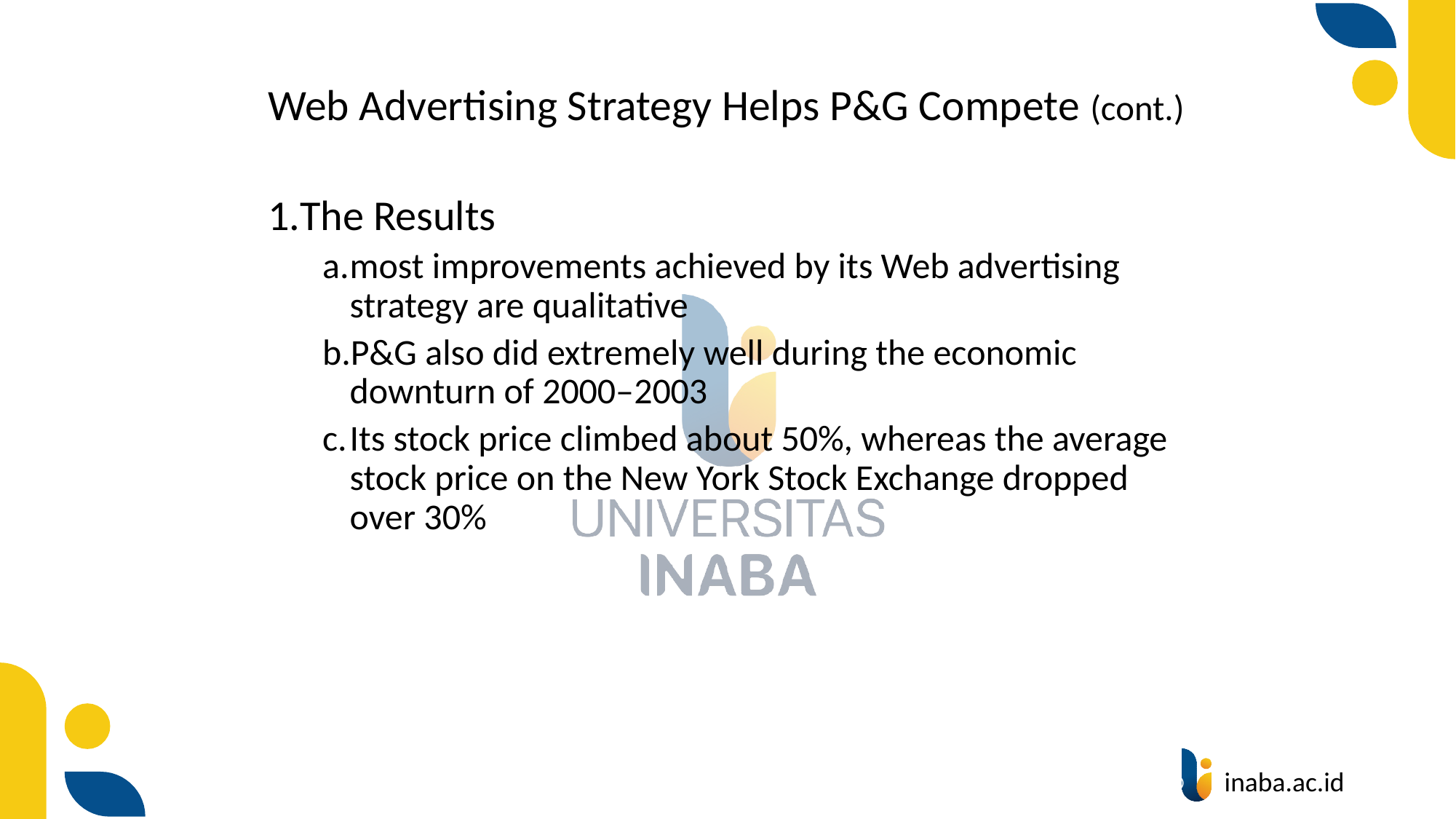

# Web Advertising Strategy Helps P&G Compete (cont.)
The Results
most improvements achieved by its Web advertising strategy are qualitative
P&G also did extremely well during the economic downturn of 2000–2003
Its stock price climbed about 50%, whereas the average stock price on the New York Stock Exchange dropped over 30%
9
© Prentice Hall 2004